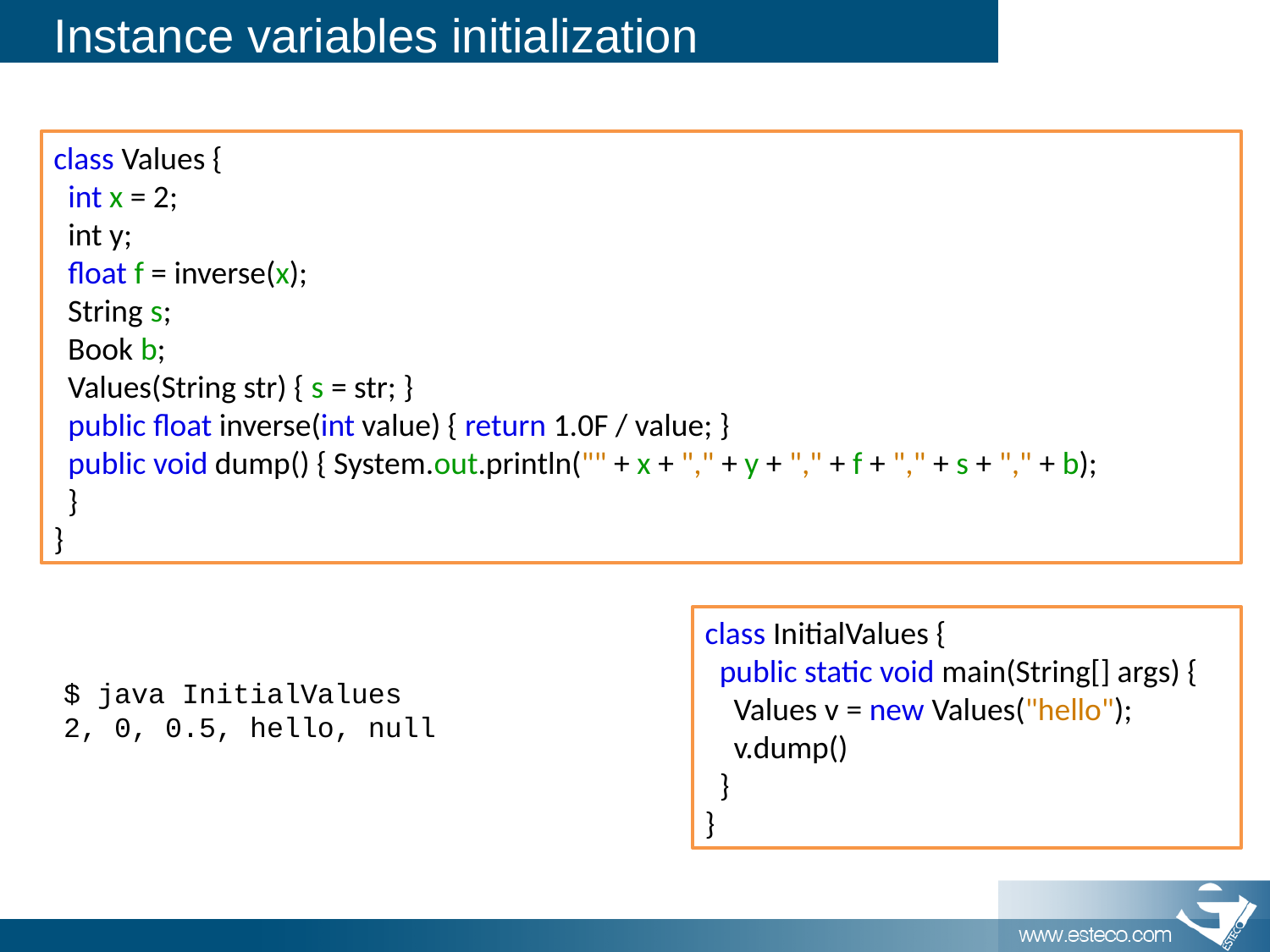

# Instance variables initialization
class Values {
  int x = 2;
  int y;
  float f = inverse(x);
  String s;
  Book b;
  Values(String str) { s = str; }
  public float inverse(int value) { return 1.0F / value; }
  public void dump() { System.out.println("" + x + "," + y + "," + f + "," + s + "," + b);
  }
}
class InitialValues {
  public static void main(String[] args) {
    Values v = new Values("hello");
    v.dump()
  }
}
$ java InitialValues
2, 0, 0.5, hello, null